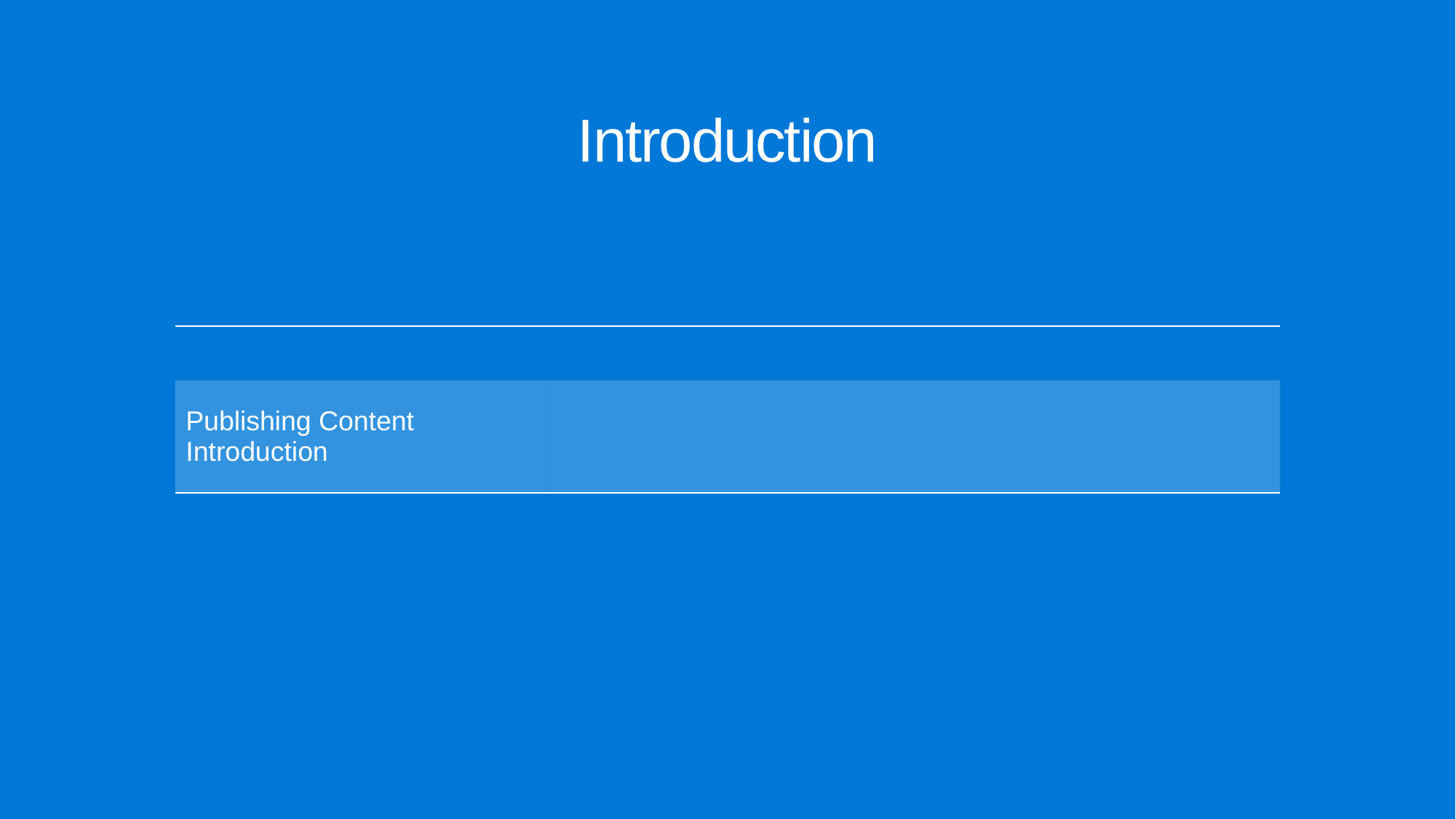

# Introduction
|  |  |
| --- | --- |
| Publishing Content Introduction |  |